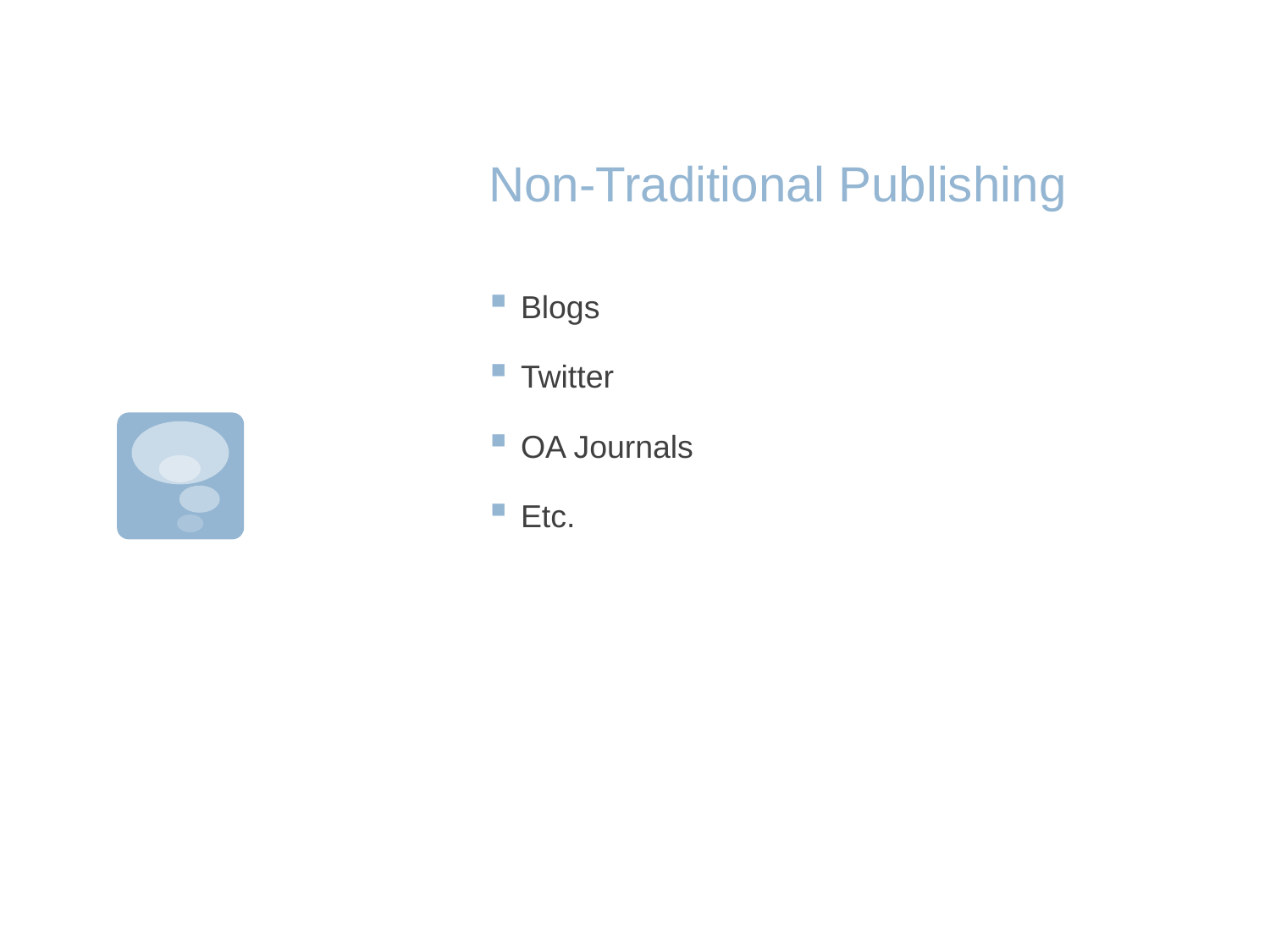

# Non-Traditional Publishing
Blogs
Twitter
OA Journals
Etc.